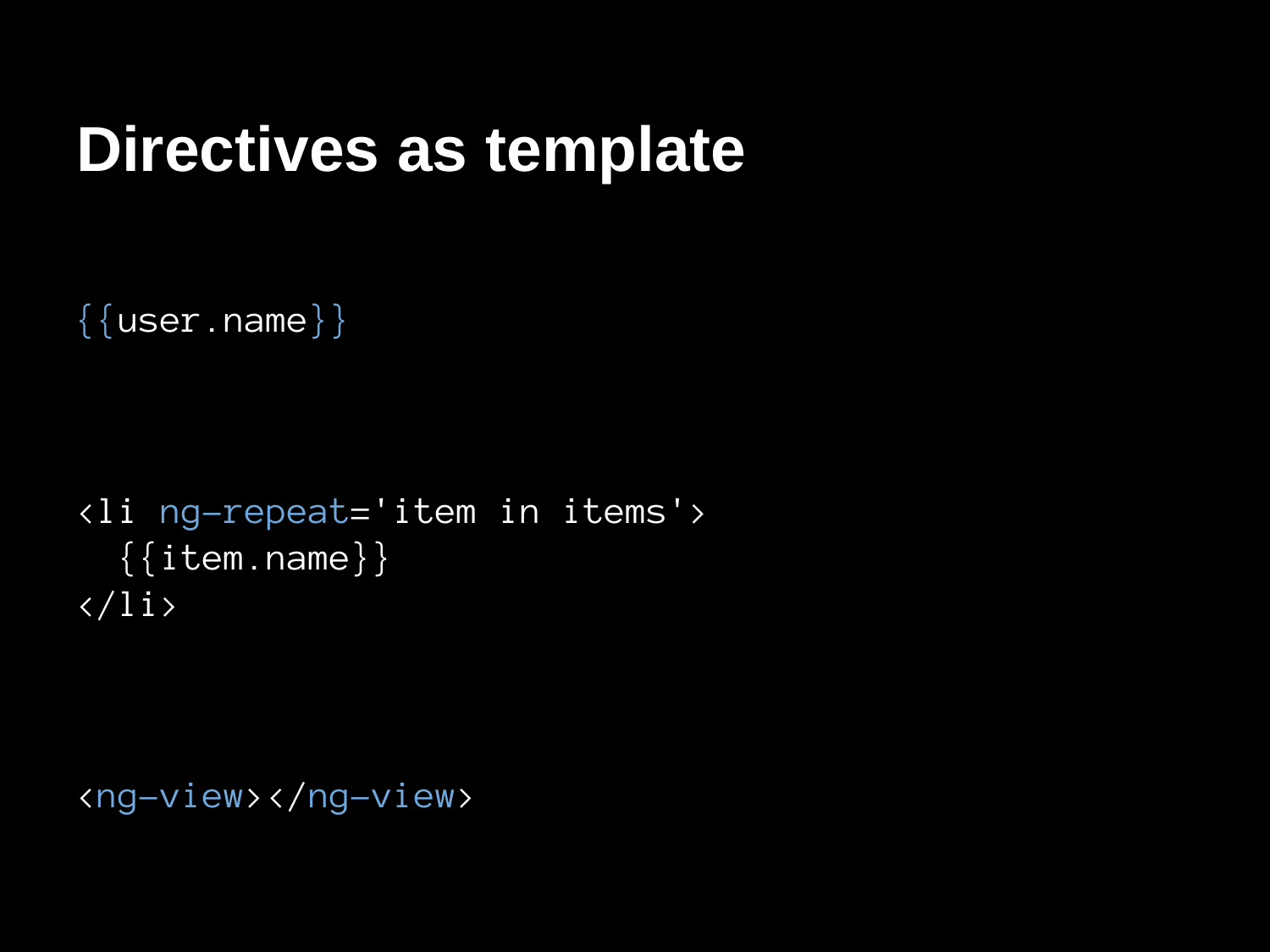

# Directives as template
{{user.name}}
<li ng-repeat='item in items'>
  {{item.name}}
</li>
<ng-view></ng-view>